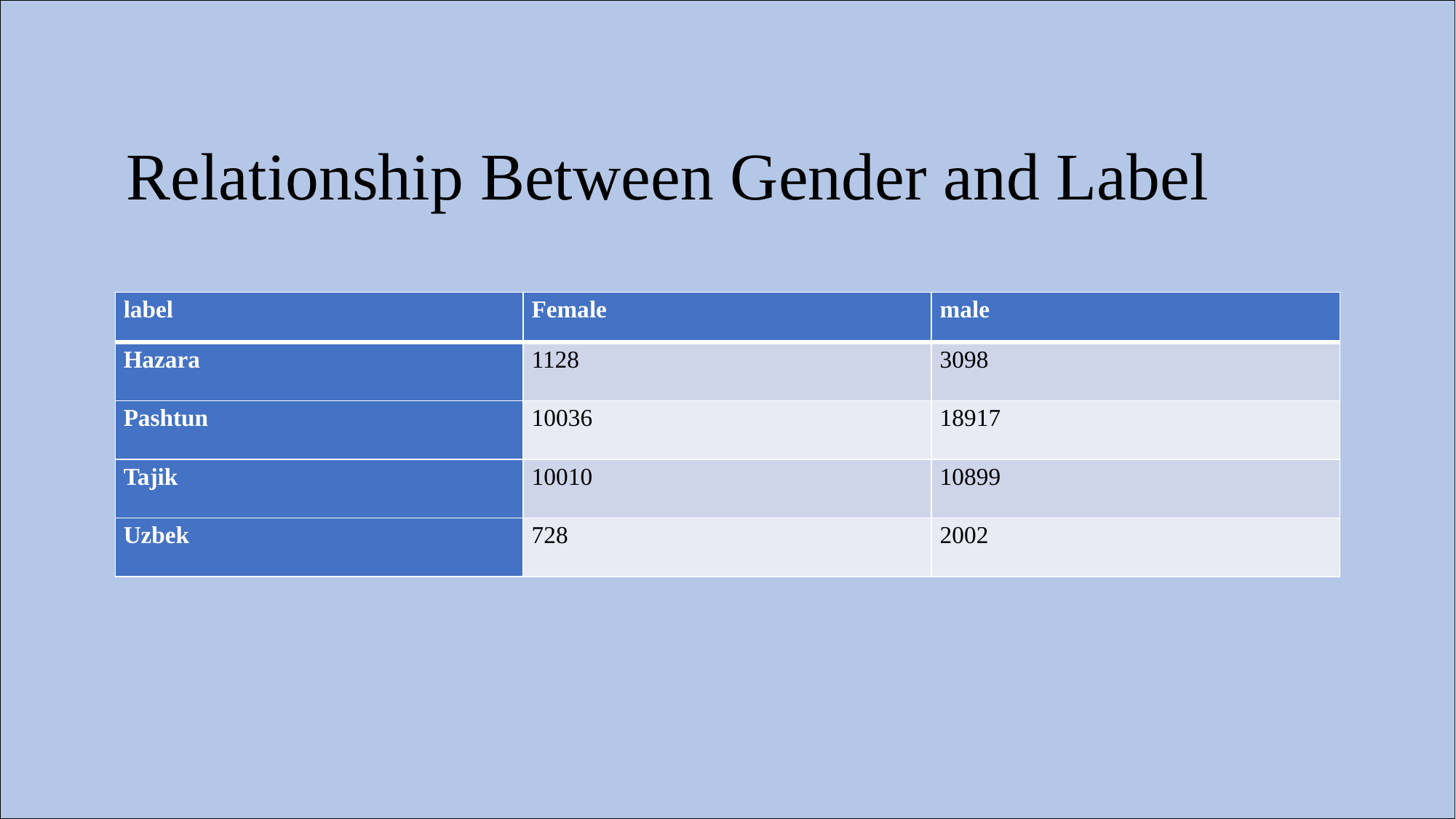

# Relationship Between Gender and Label
| label | Female | male |
| --- | --- | --- |
| Hazara | 1128 | 3098 |
| Pashtun | 10036 | 18917 |
| Tajik | 10010 | 10899 |
| Uzbek | 728 | 2002 |